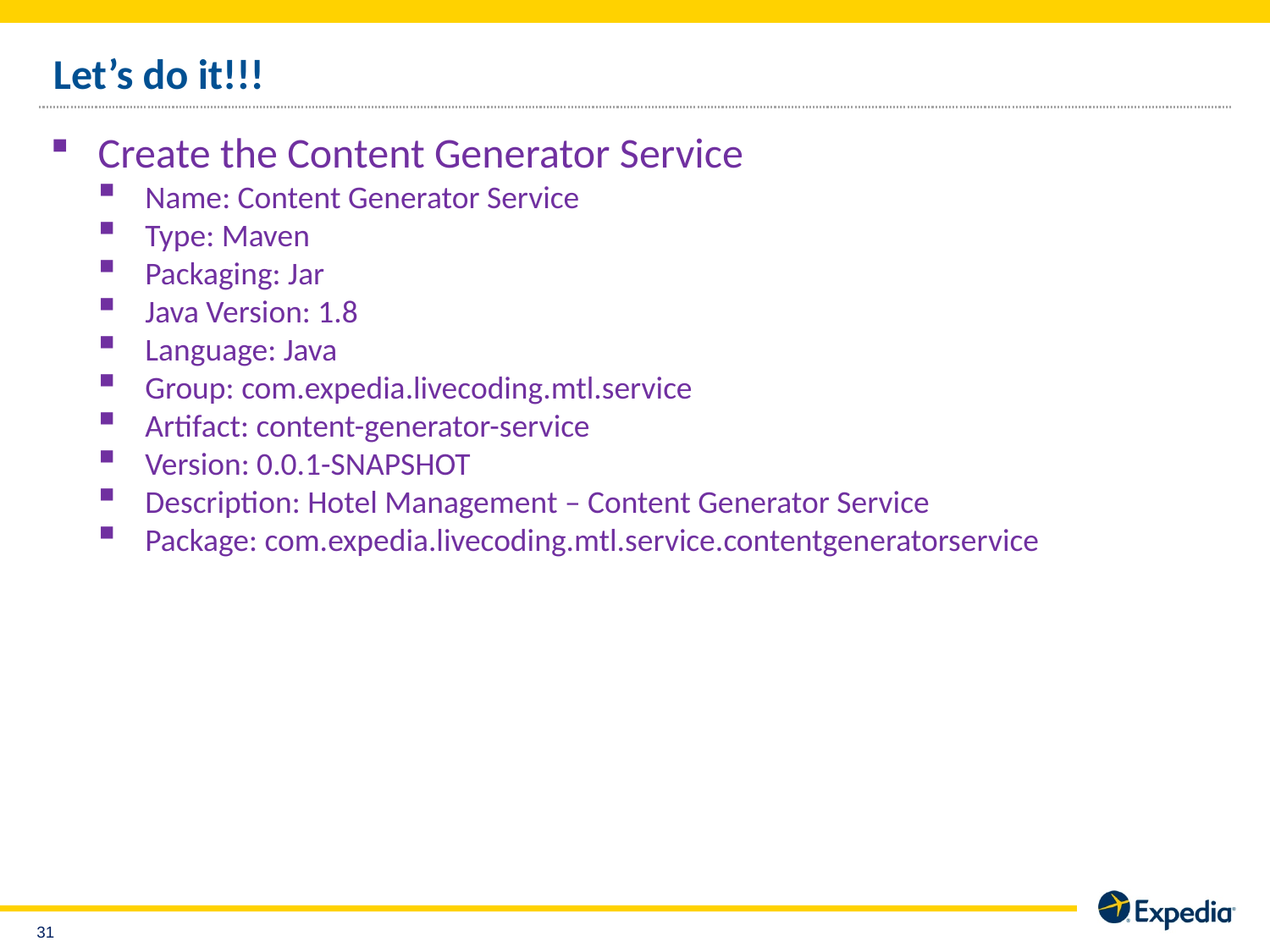

# Let’s do it!!!
Create the Content Generator Service
Name: Content Generator Service
Type: Maven
Packaging: Jar
Java Version: 1.8
Language: Java
Group: com.expedia.livecoding.mtl.service
Artifact: content-generator-service
Version: 0.0.1-SNAPSHOT
Description: Hotel Management – Content Generator Service
Package: com.expedia.livecoding.mtl.service.contentgeneratorservice
31